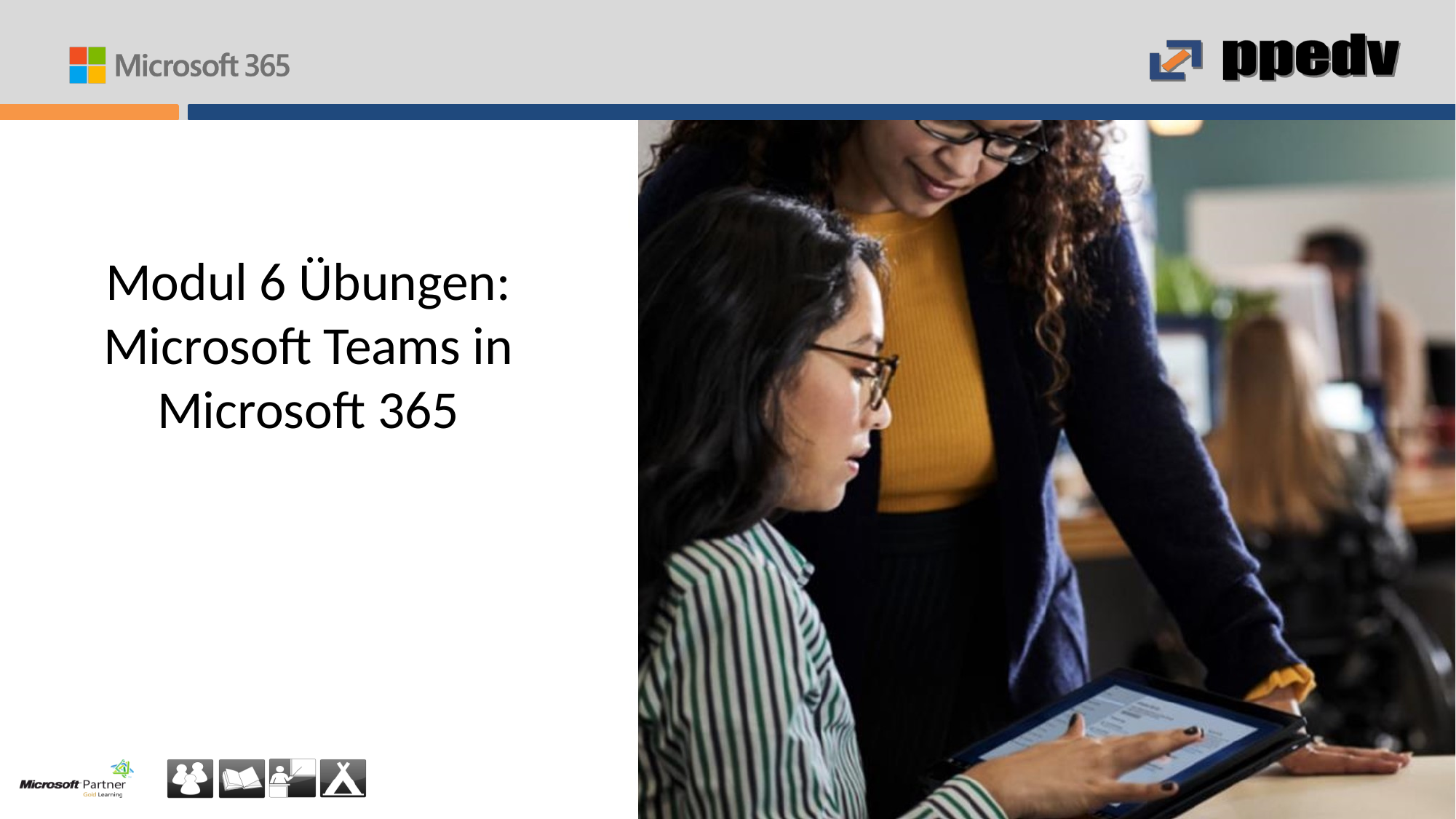

# Modul 6 Übungen: Microsoft Teams in Microsoft 365